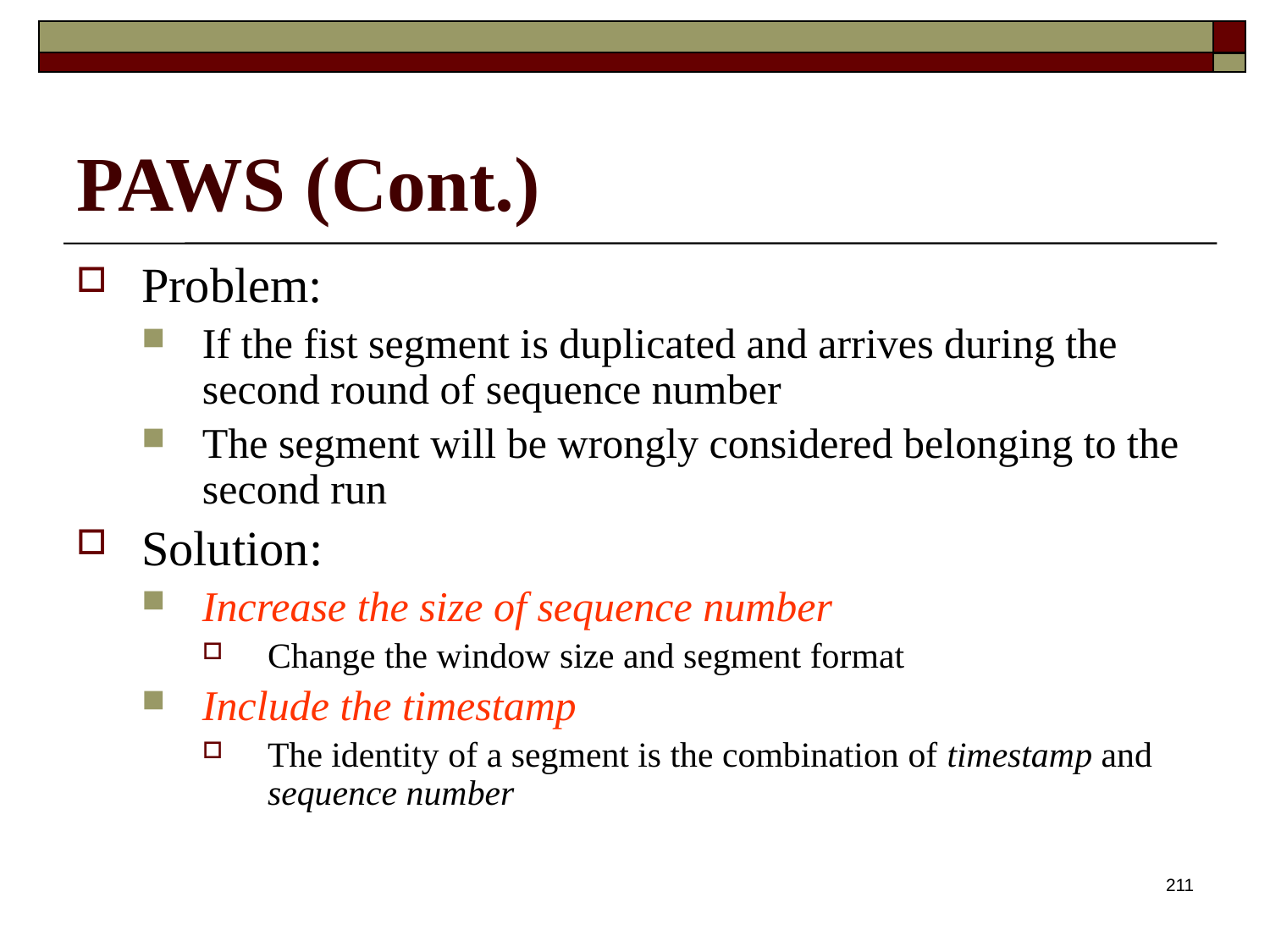

# PAWS (Cont.)
Problem:
If the fist segment is duplicated and arrives during the second round of sequence number
The segment will be wrongly considered belonging to the second run
Solution:
Increase the size of sequence number
Change the window size and segment format
Include the timestamp
The identity of a segment is the combination of timestamp and sequence number
211